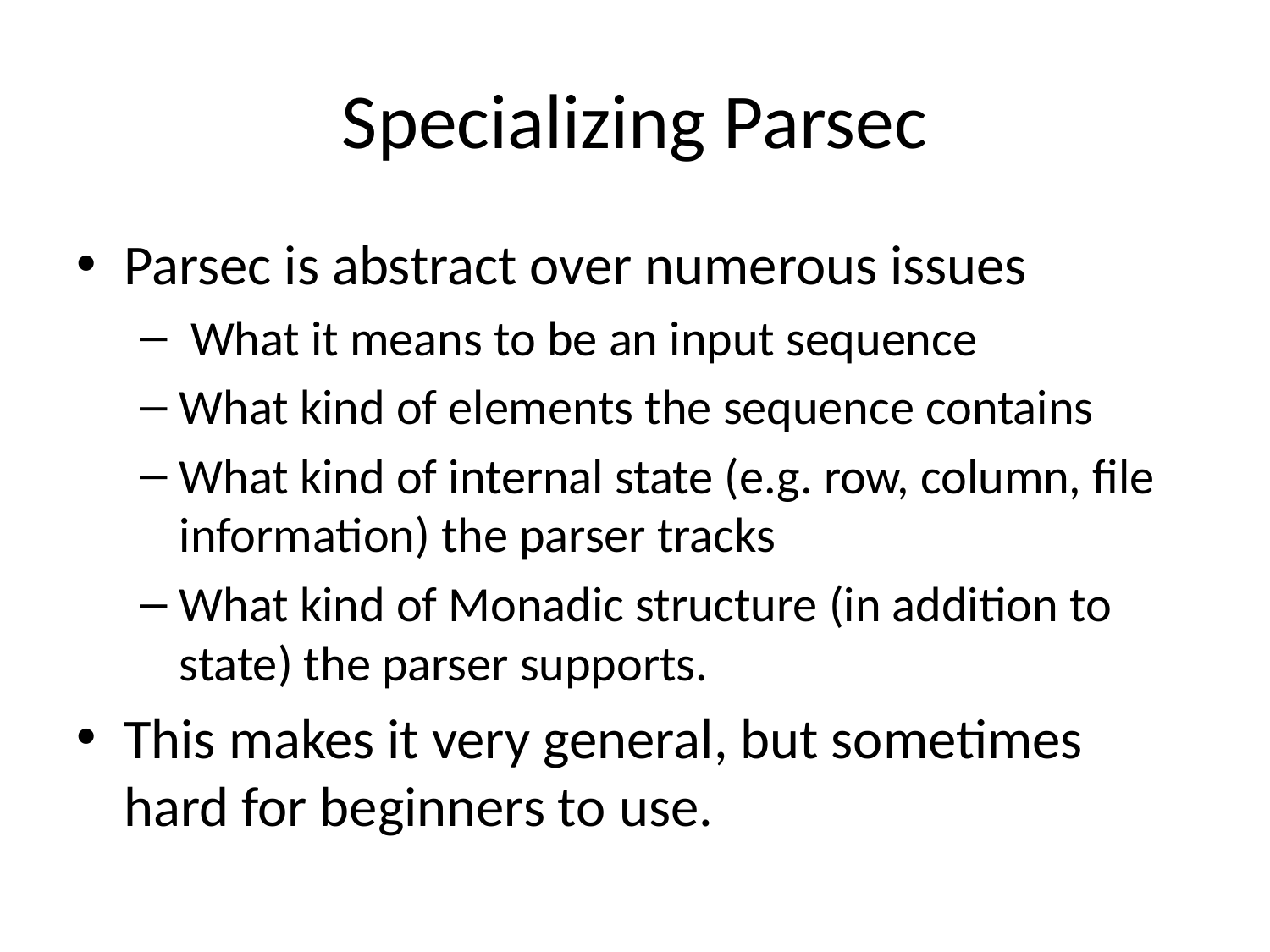

# Specializing Parsec
Parsec is abstract over numerous issues
 What it means to be an input sequence
What kind of elements the sequence contains
What kind of internal state (e.g. row, column, file information) the parser tracks
What kind of Monadic structure (in addition to state) the parser supports.
This makes it very general, but sometimes hard for beginners to use.